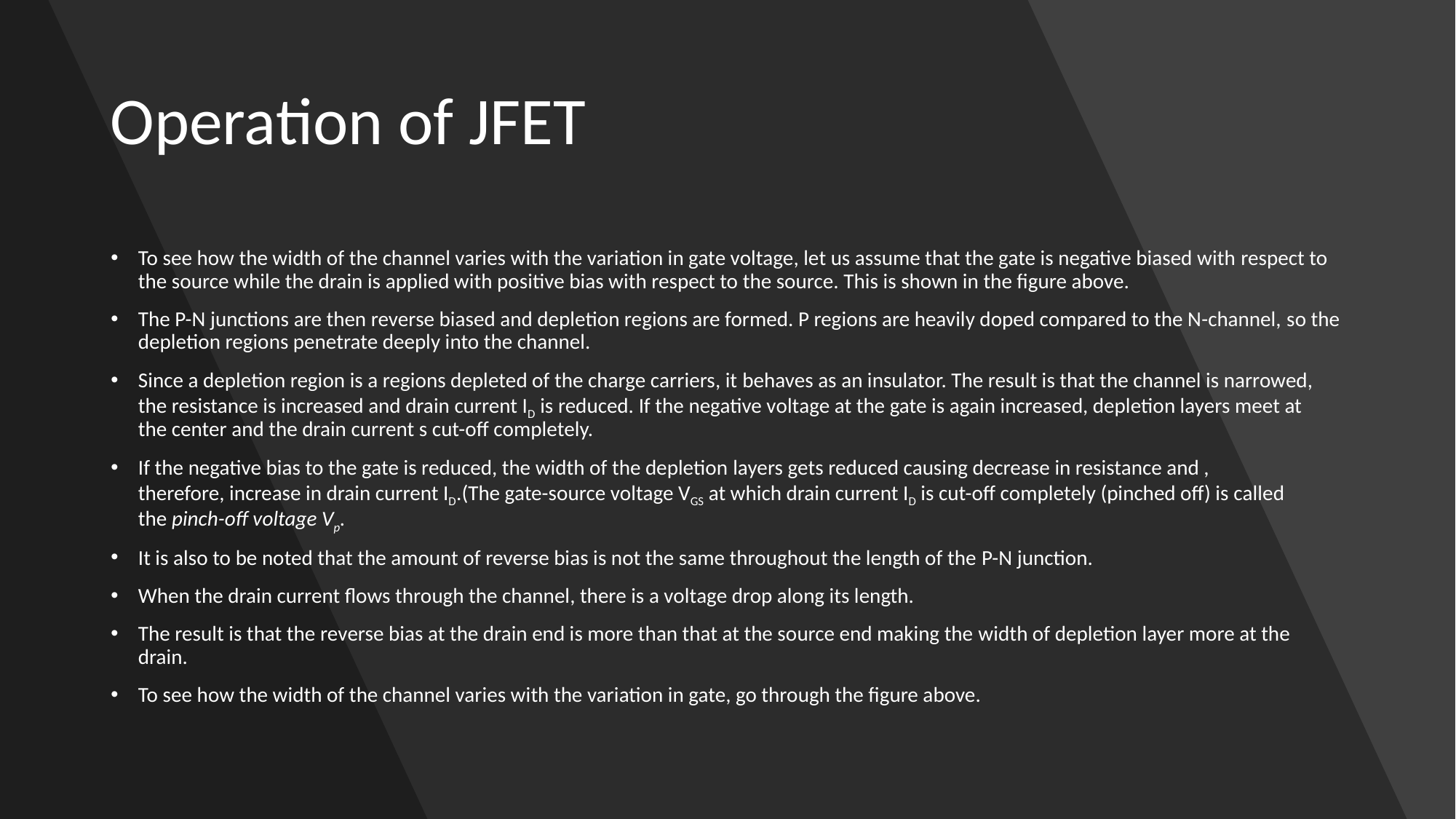

# Operation of JFET
To see how the width of the channel varies with the variation in gate voltage, let us assume that the gate is negative biased with respect to the source while the drain is applied with positive bias with respect to the source. This is shown in the figure above.
The P-N junctions are then reverse biased and depletion regions are formed. P regions are heavily doped compared to the N-channel, so the depletion regions penetrate deeply into the channel.
Since a depletion region is a regions depleted of the charge carriers, it behaves as an insulator. The result is that the channel is narrowed, the resistance is increased and drain current ID is reduced. If the negative voltage at the gate is again increased, depletion layers meet at the center and the drain current s cut-off completely.
If the negative bias to the gate is reduced, the width of the depletion layers gets reduced causing decrease in resistance and , therefore, increase in drain current ID.(The gate-source voltage VGS at which drain current ID is cut-off completely (pinched off) is called   the pinch-off voltage Vp.
It is also to be noted that the amount of reverse bias is not the same throughout the length of the P-N junction.
When the drain current flows through the channel, there is a voltage drop along its length.
The result is that the reverse bias at the drain end is more than that at the source end making the width of depletion layer more at the drain.
To see how the width of the channel varies with the variation in gate, go through the figure above.